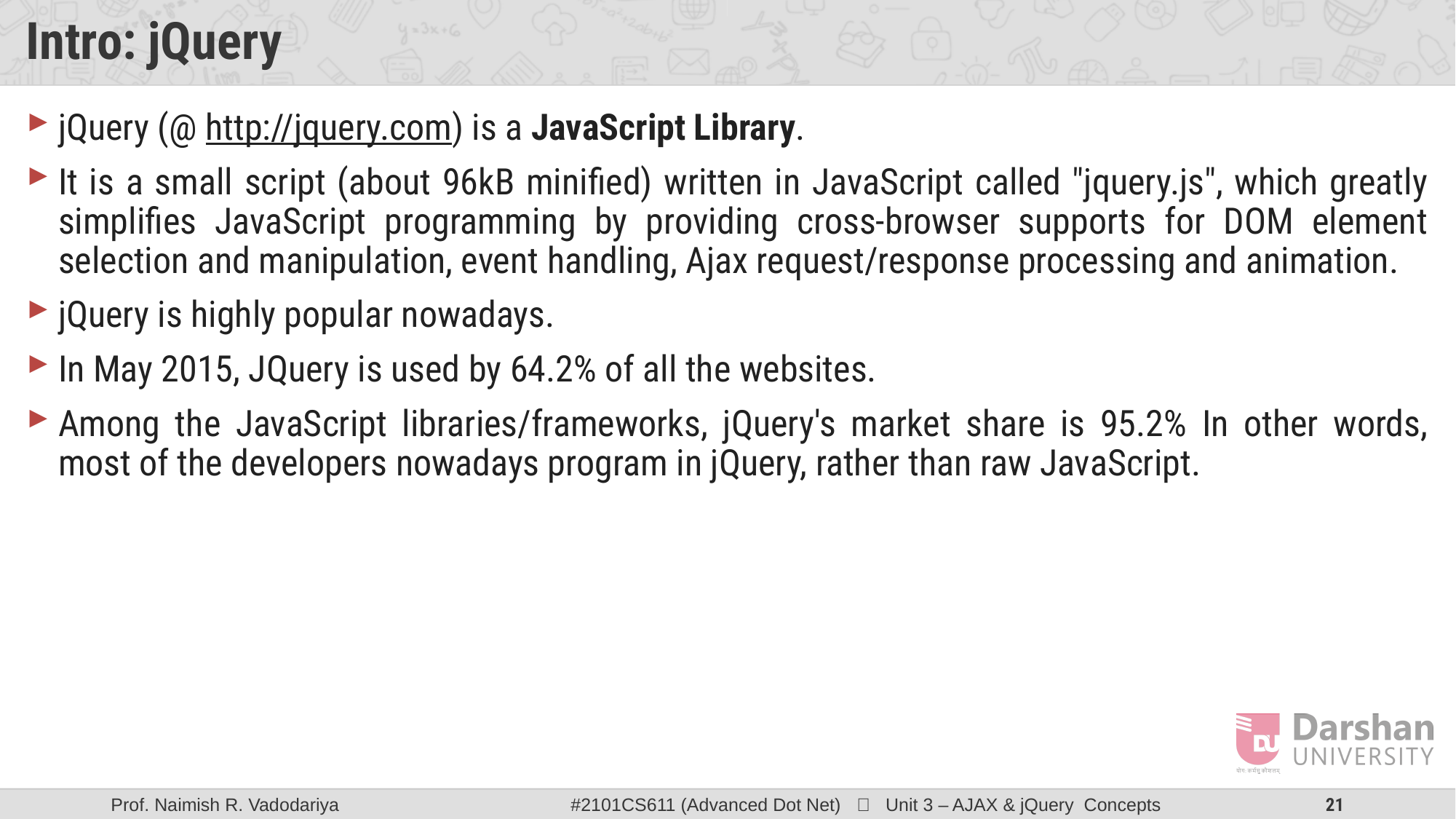

# Intro: jQuery
jQuery (@ http://jquery.com) is a JavaScript Library.
It is a small script (about 96kB minified) written in JavaScript called "jquery.js", which greatly simplifies JavaScript programming by providing cross-browser supports for DOM element selection and manipulation, event handling, Ajax request/response processing and animation.
jQuery is highly popular nowadays.
In May 2015, JQuery is used by 64.2% of all the websites.
Among the JavaScript libraries/frameworks, jQuery's market share is 95.2% In other words, most of the developers nowadays program in jQuery, rather than raw JavaScript.